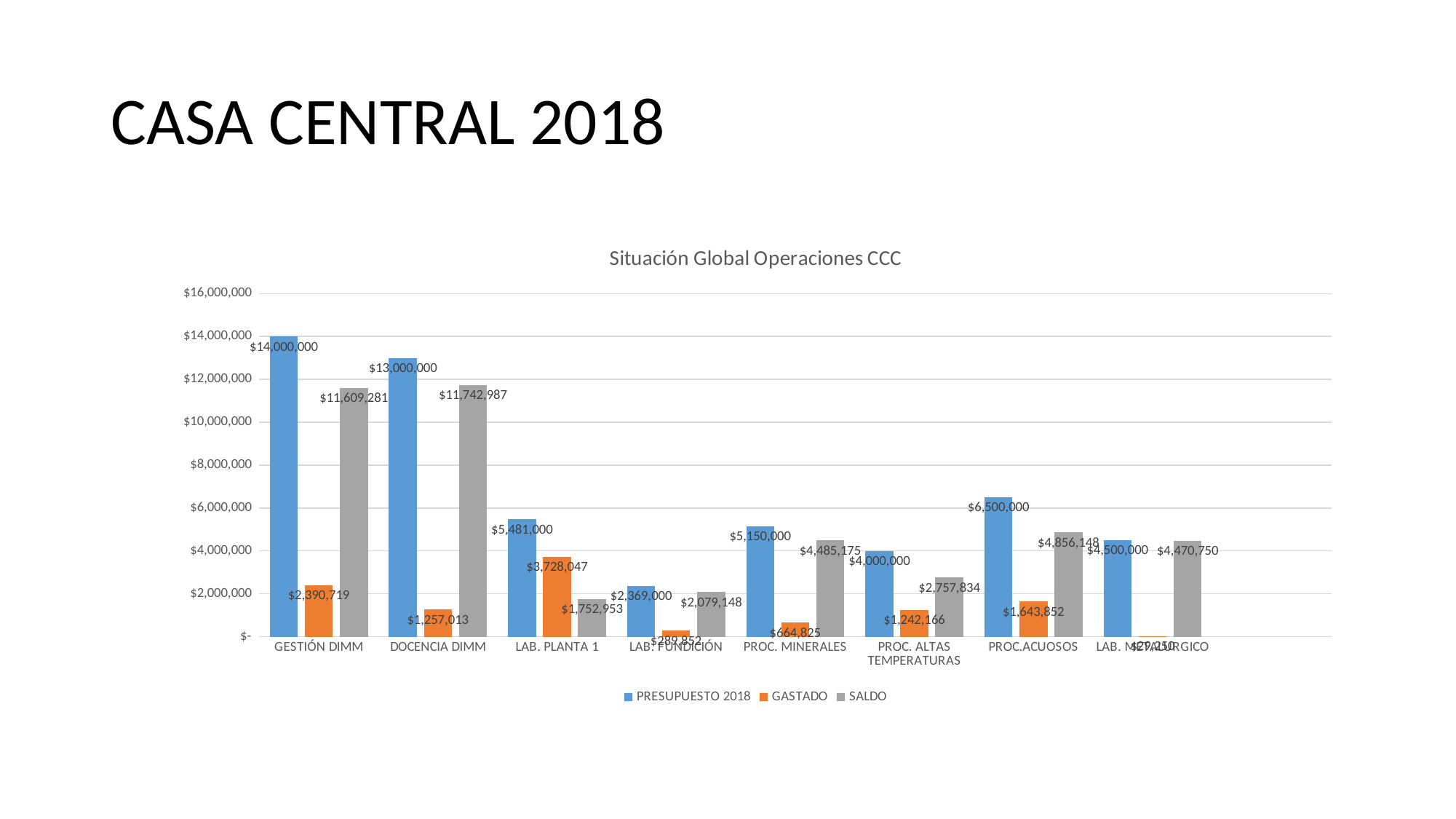

# CASA CENTRAL 2018

### Chart: Situación Global Operaciones CCC

| Category | PRESUPUESTO 2018 | GASTADO | SALDO |
|---|---|---|---|
| GESTIÓN DIMM | 14000000.0 | 2390719.0 | 11609281.0 |
| DOCENCIA DIMM | 13000000.0 | 1257013.0 | 11742987.0 |
| LAB. PLANTA 1 | 5481000.0 | 3728047.0 | 1752953.0 |
| LAB. FUNDICIÓN | 2369000.0 | 289852.0 | 2079148.0 |
| PROC. MINERALES | 5150000.0 | 664825.0 | 4485175.0 |
| PROC. ALTAS TEMPERATURAS | 4000000.0 | 1242166.0 | 2757834.0 |
| PROC.ACUOSOS | 6500000.0 | 1643852.0 | 4856148.0 |
| LAB. METALURGICO | 4500000.0 | 29250.0 | 4470750.0 |